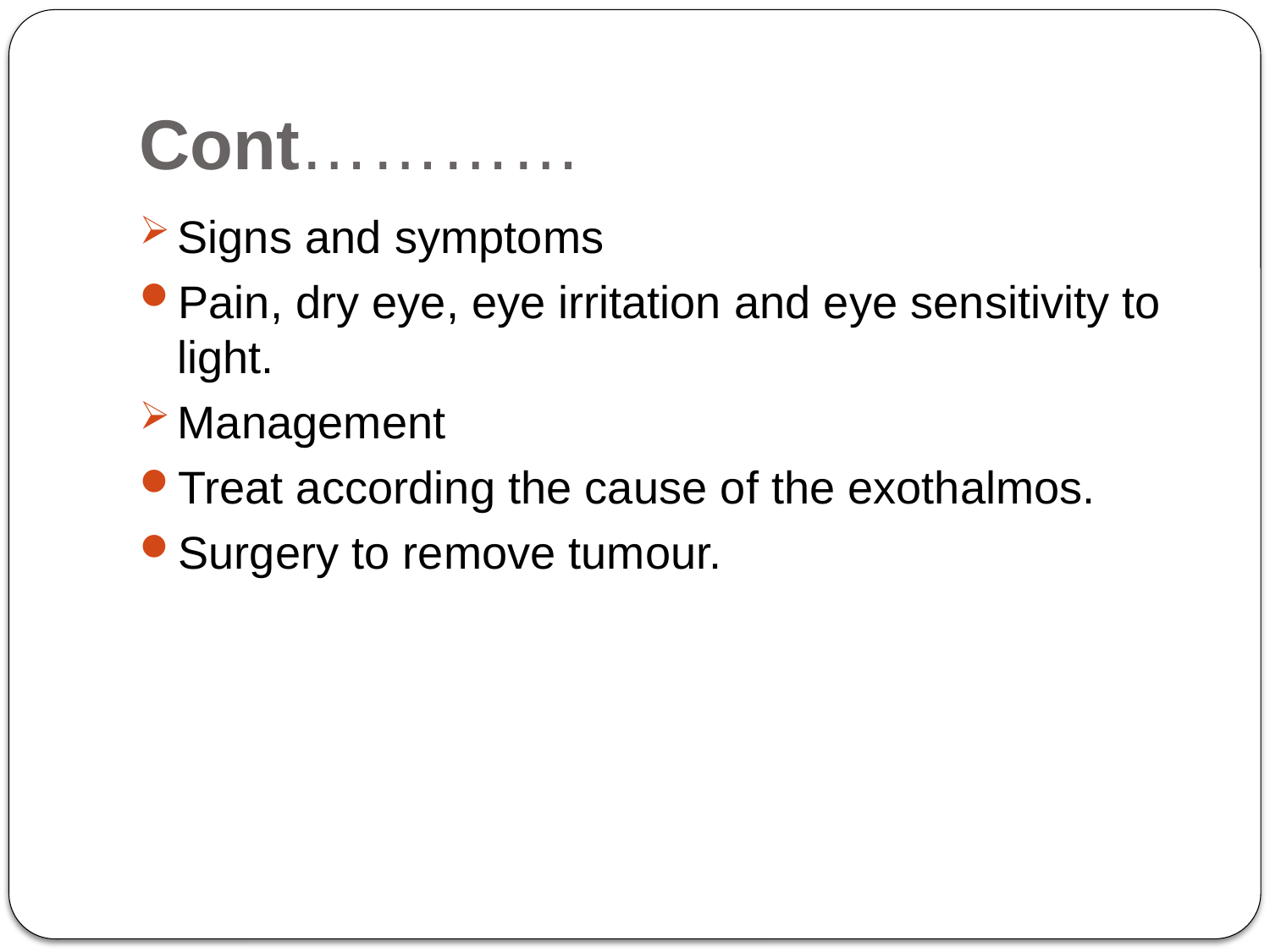

# Cont…………
Signs and symptoms
Pain, dry eye, eye irritation and eye sensitivity to light.
Management
Treat according the cause of the exothalmos.
Surgery to remove tumour.